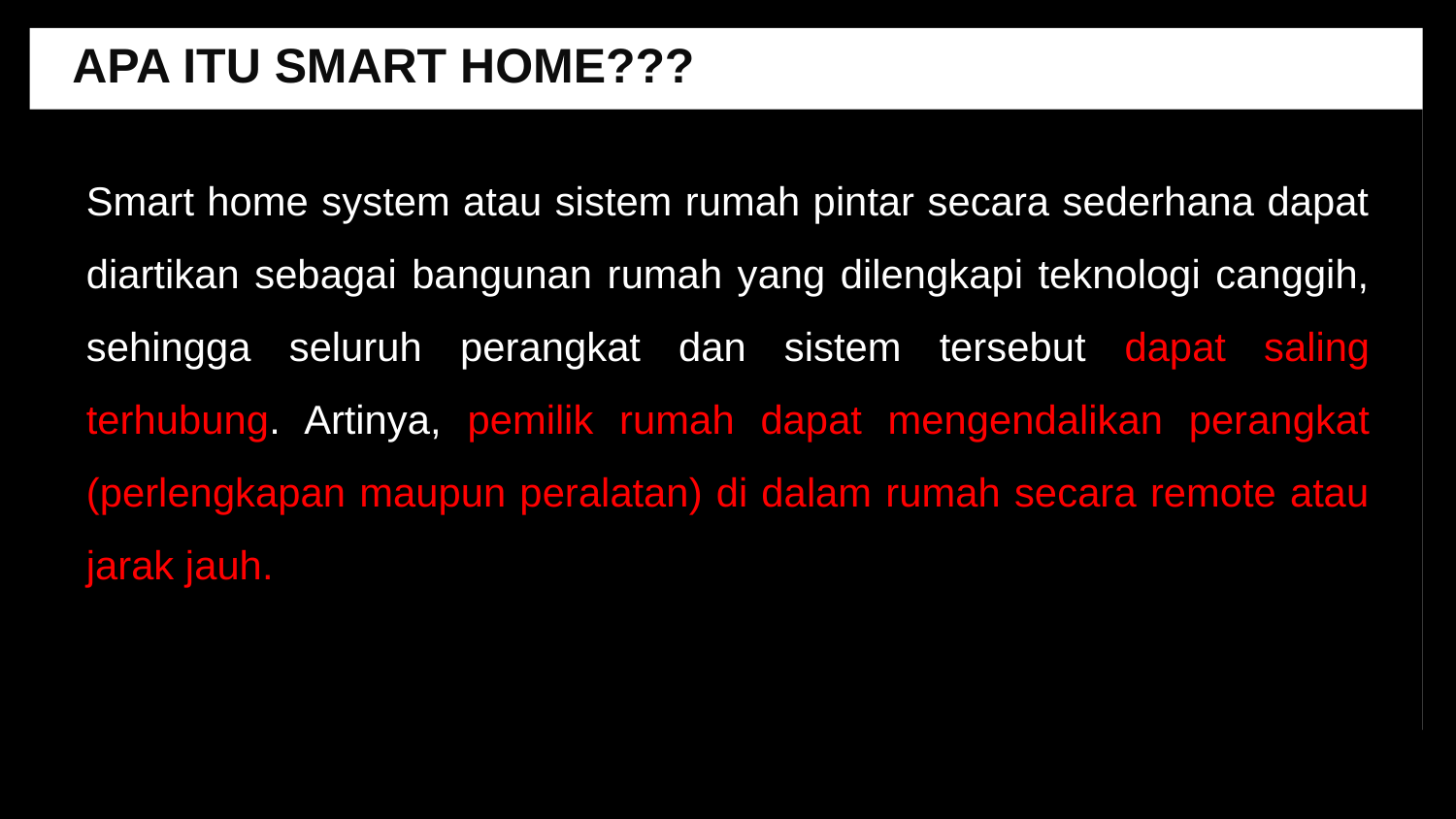

APA ITU SMART HOME???

Smart home system atau sistem rumah pintar secara sederhana dapat diartikan sebagai bangunan rumah yang dilengkapi teknologi canggih, sehingga seluruh perangkat dan sistem tersebut dapat saling terhubung. Artinya, pemilik rumah dapat mengendalikan perangkat (perlengkapan maupun peralatan) di dalam rumah secara remote atau jarak jauh.